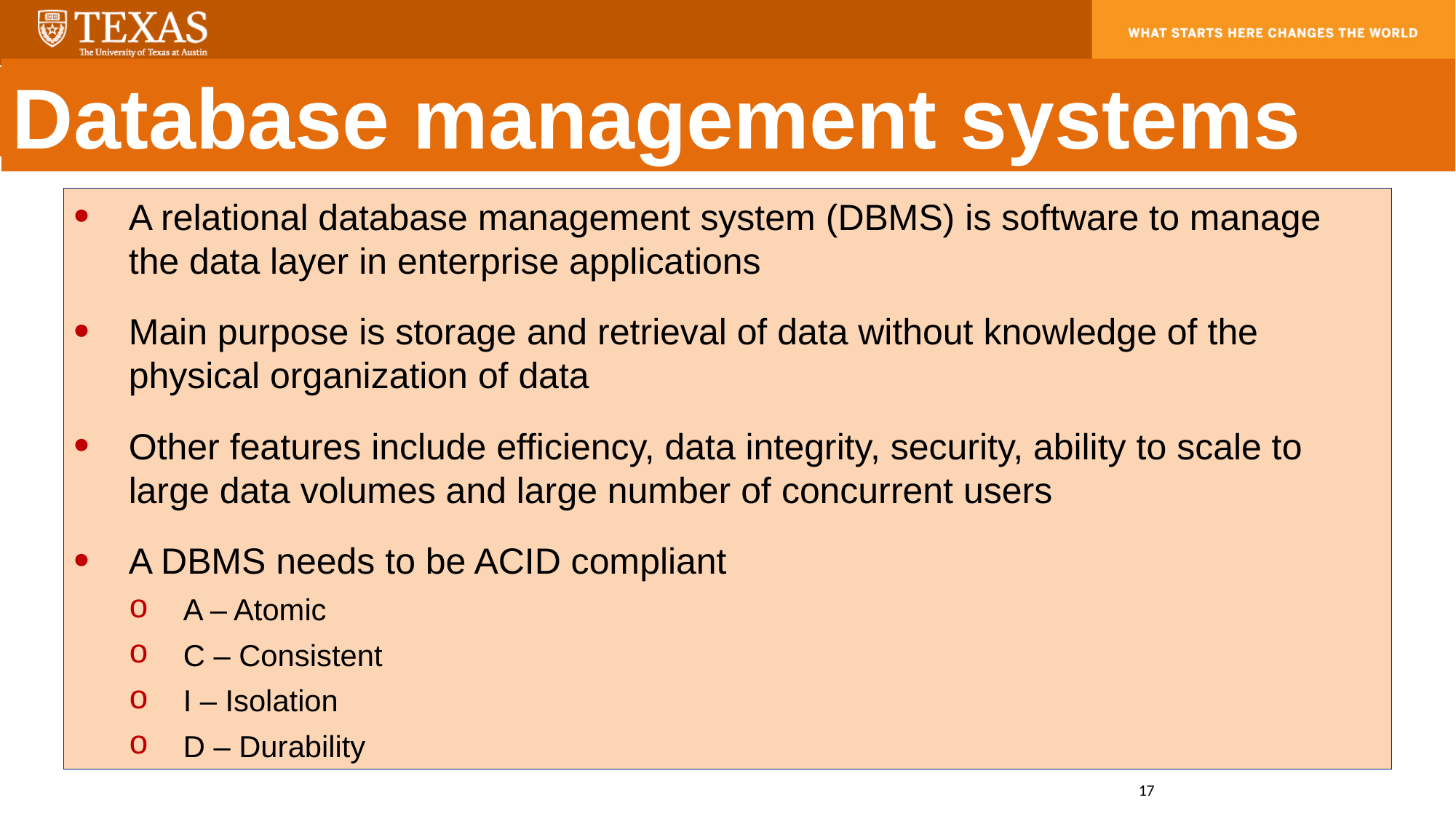

Database management systems

A relational database management system (DBMS) is software to manage the data layer in enterprise applications
Main purpose is storage and retrieval of data without knowledge of the physical organization of data
Other features include efficiency, data integrity, security, ability to scale to large data volumes and large number of concurrent users
A DBMS needs to be ACID compliant
A – Atomic
C – Consistent
I – Isolation
D – Durability
17